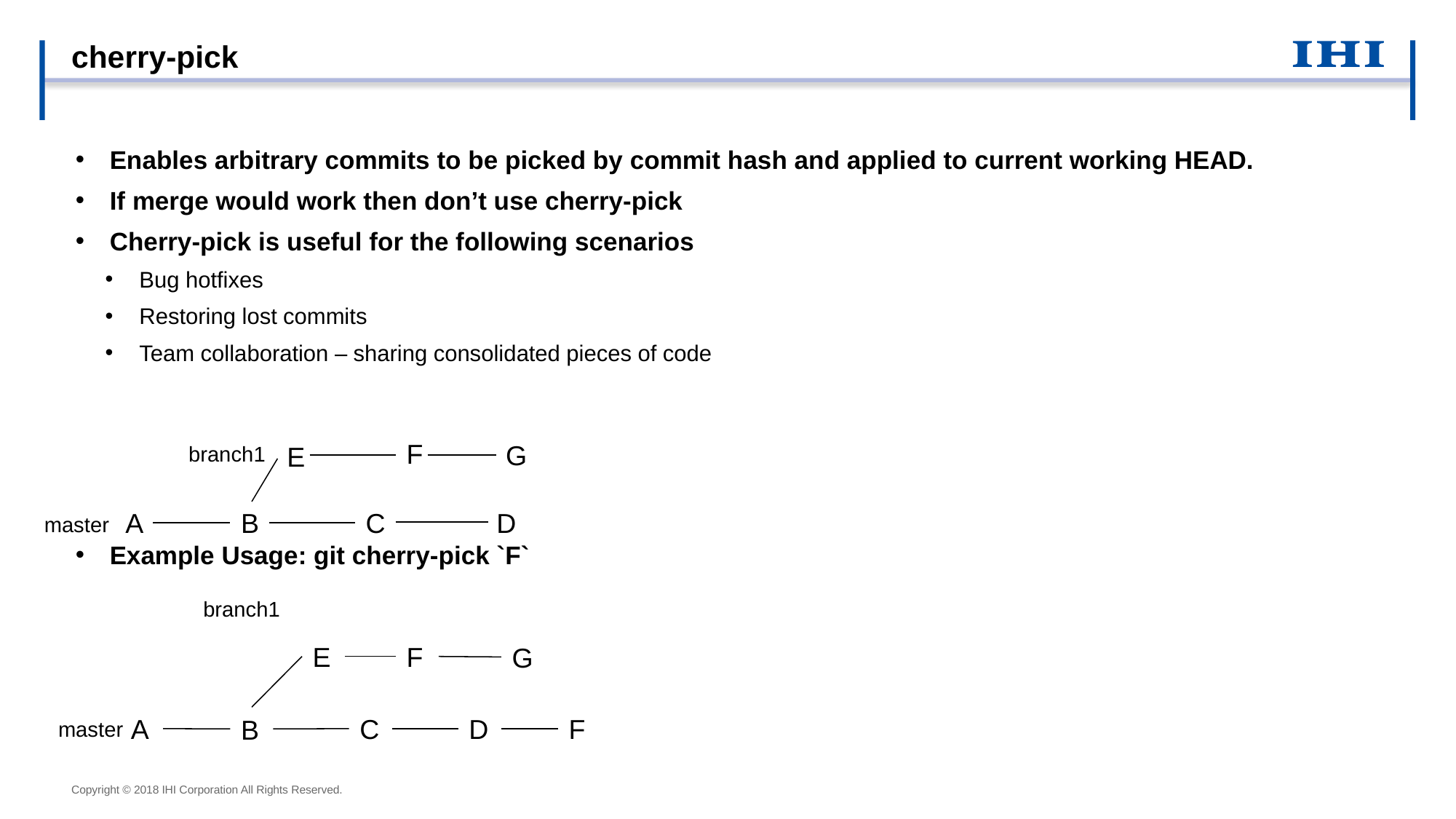

# cherry-pick
Enables arbitrary commits to be picked by commit hash and applied to current working HEAD.
If merge would work then don’t use cherry-pick
Cherry-pick is useful for the following scenarios
Bug hotfixes
Restoring lost commits
Team collaboration – sharing consolidated pieces of code

Example Usage: git cherry-pick `F`
F
G
E
branch1
A
B
C
D
master
branch1
E
F
G
A
C
D
F
B
master
Copyright © 2018 IHI Corporation All Rights Reserved.